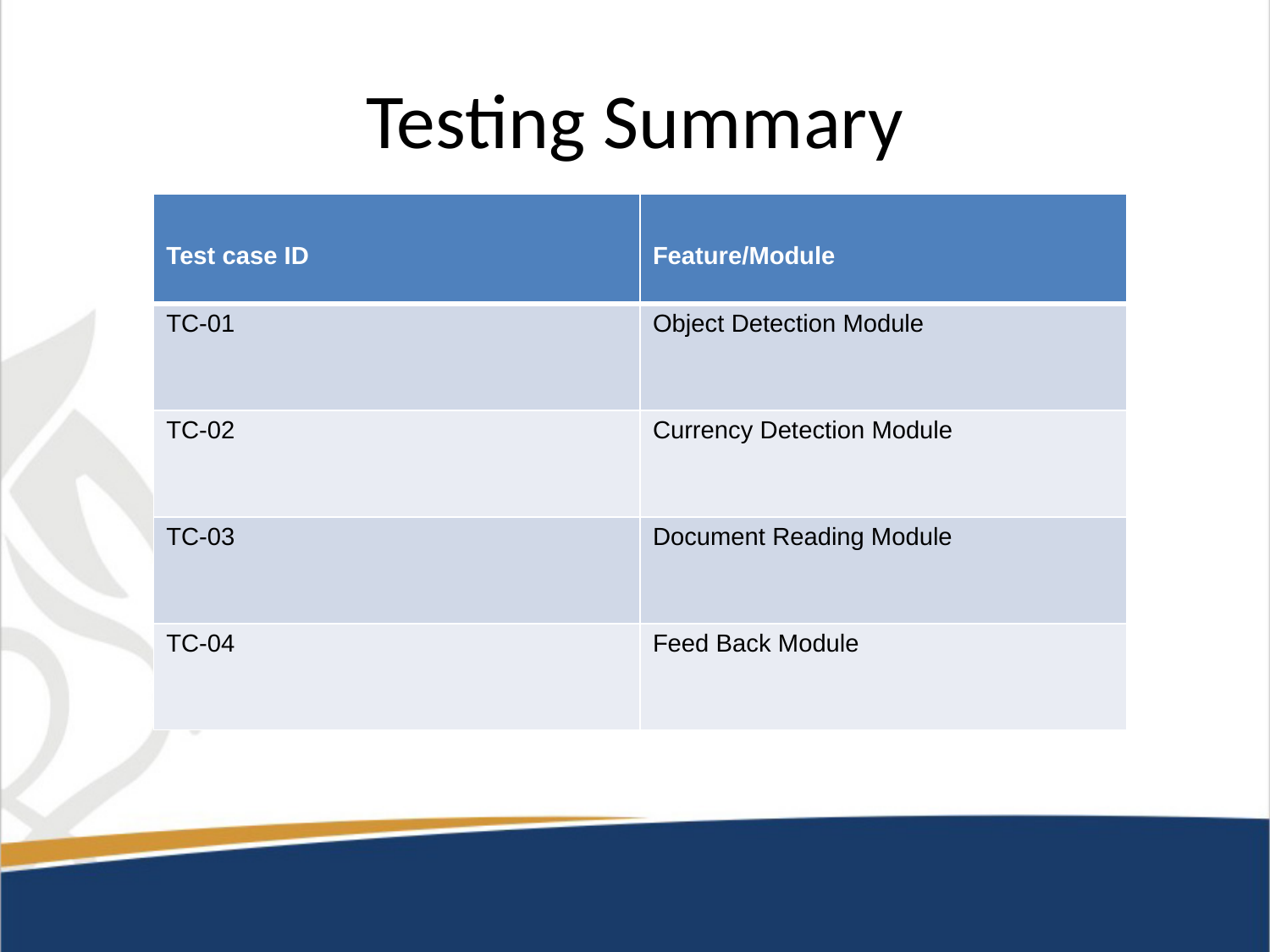

# Testing Summary
| Test case ID | Feature/Module |
| --- | --- |
| TC-01 | Object Detection Module |
| TC-02 | Currency Detection Module |
| TC-03 | Document Reading Module |
| TC-04 | Feed Back Module |